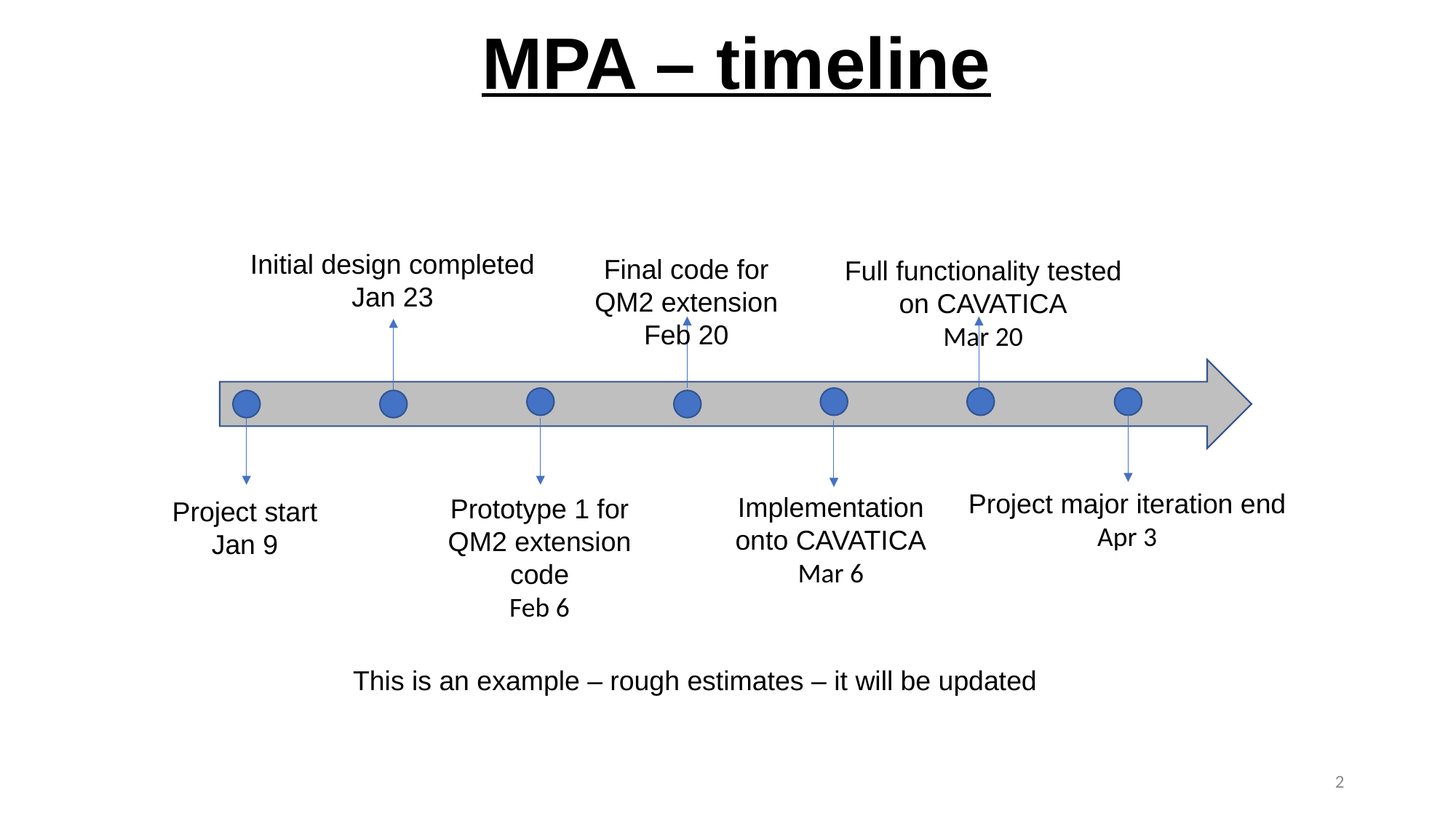

MPA – timeline
Initial design completed
Jan 23
Final code for QM2 extension
Feb 20
Full functionality tested on CAVATICA
Mar 20

Project major iteration end
Apr 3
Implementation onto CAVATICA
Mar 6
Prototype 1 for QM2 extension code
Feb 6
Project start
Jan 9
This is an example – rough estimates – it will be updated
2